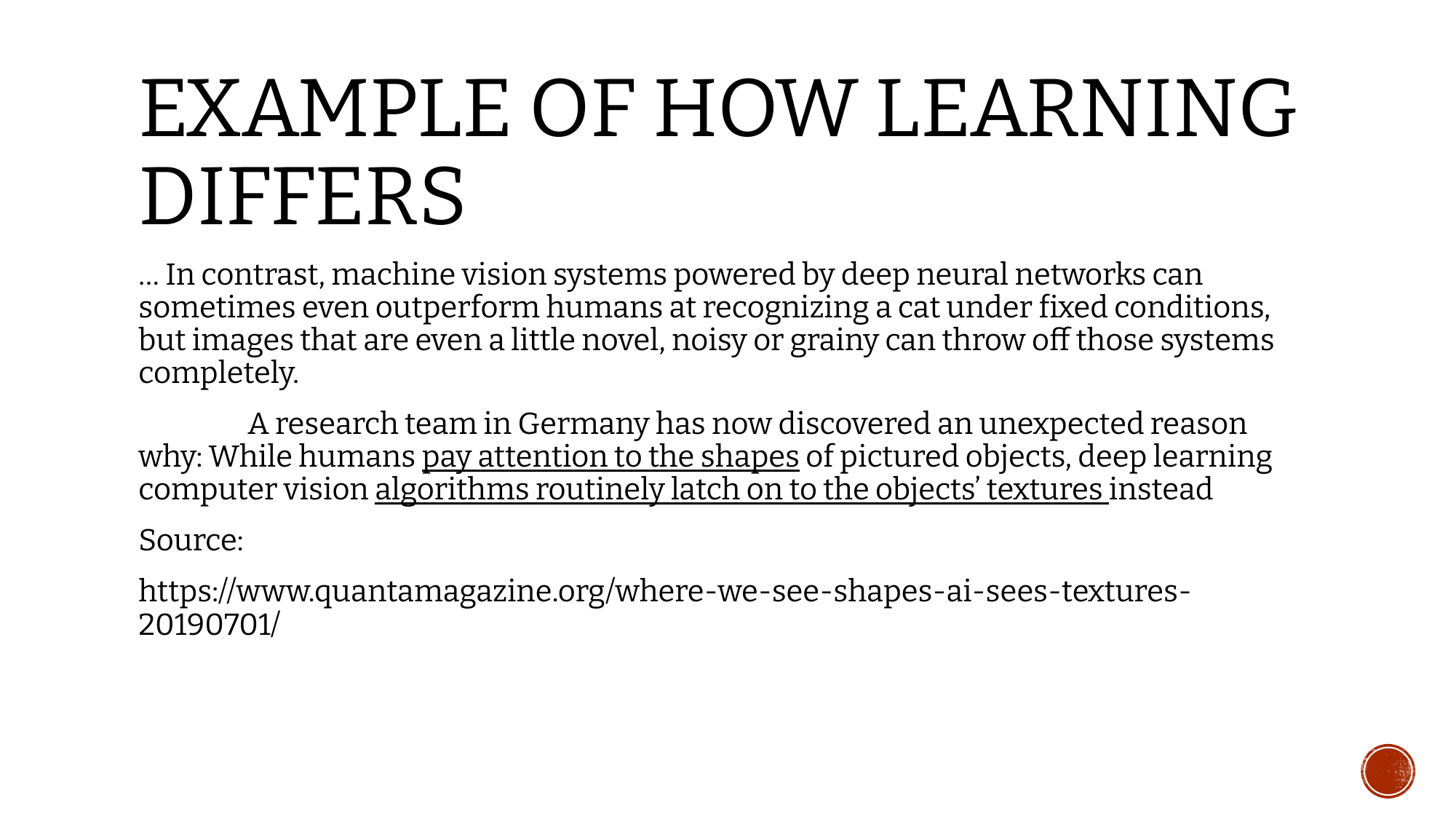

# Example of how learning differs
… In contrast, machine vision systems powered by deep neural networks can sometimes even outperform humans at recognizing a cat under fixed conditions, but images that are even a little novel, noisy or grainy can throw off those systems completely.
	A research team in Germany has now discovered an unexpected reason why: While humans pay attention to the shapes of pictured objects, deep learning computer vision algorithms routinely latch on to the objects’ textures instead
Source:
https://www.quantamagazine.org/where-we-see-shapes-ai-sees-textures-20190701/